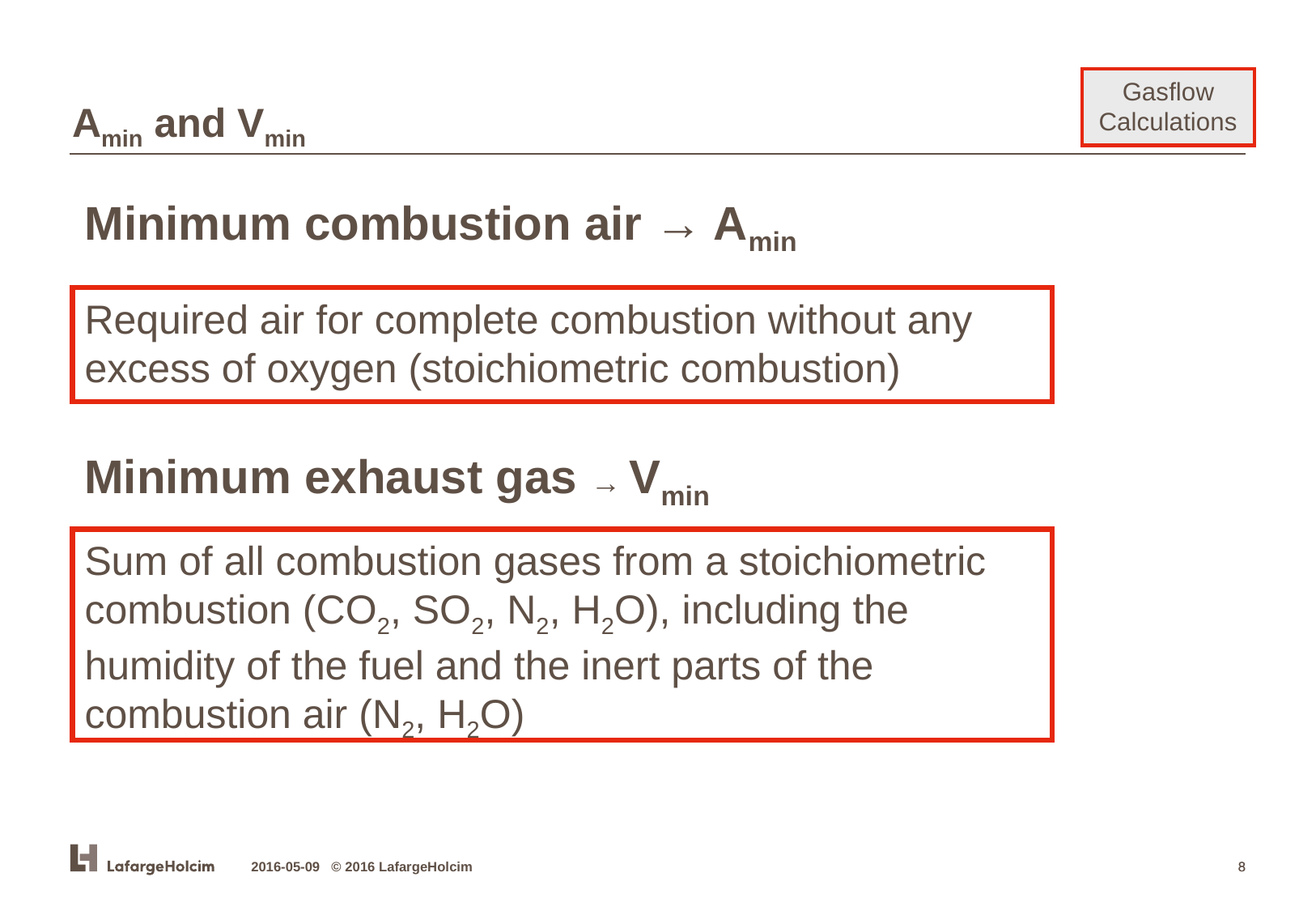

Amin and Vmin
Gasflow Calculations
Minimum combustion air → Amin
Required air for complete combustion without any excess of oxygen (stoichiometric combustion)
Minimum exhaust gas → Vmin
Sum of all combustion gases from a stoichiometric combustion (CO2, SO2, N2, H2O), including the humidity of the fuel and the inert parts of the combustion air (N2, H2O)
2016-05-09   © 2016 LafargeHolcim
8
8